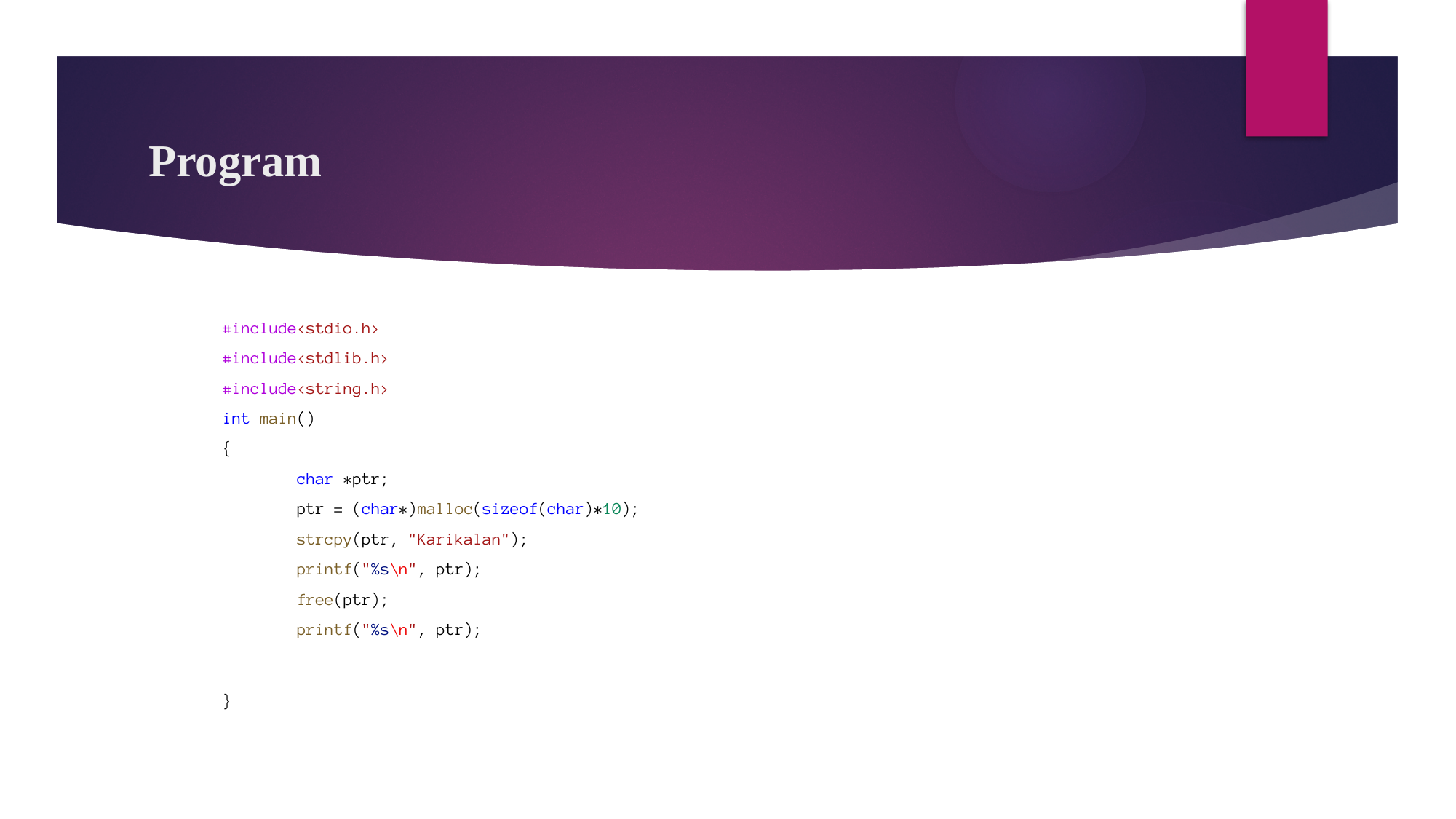

# Program
        #include<stdio.h>
        #include<stdlib.h>
        #include<string.h>
        int main()
        {
                char *ptr;
                ptr = (char*)malloc(sizeof(char)*10);
                strcpy(ptr, "Karikalan");
                printf("%s\n", ptr);
                free(ptr);
                printf("%s\n", ptr);
        }